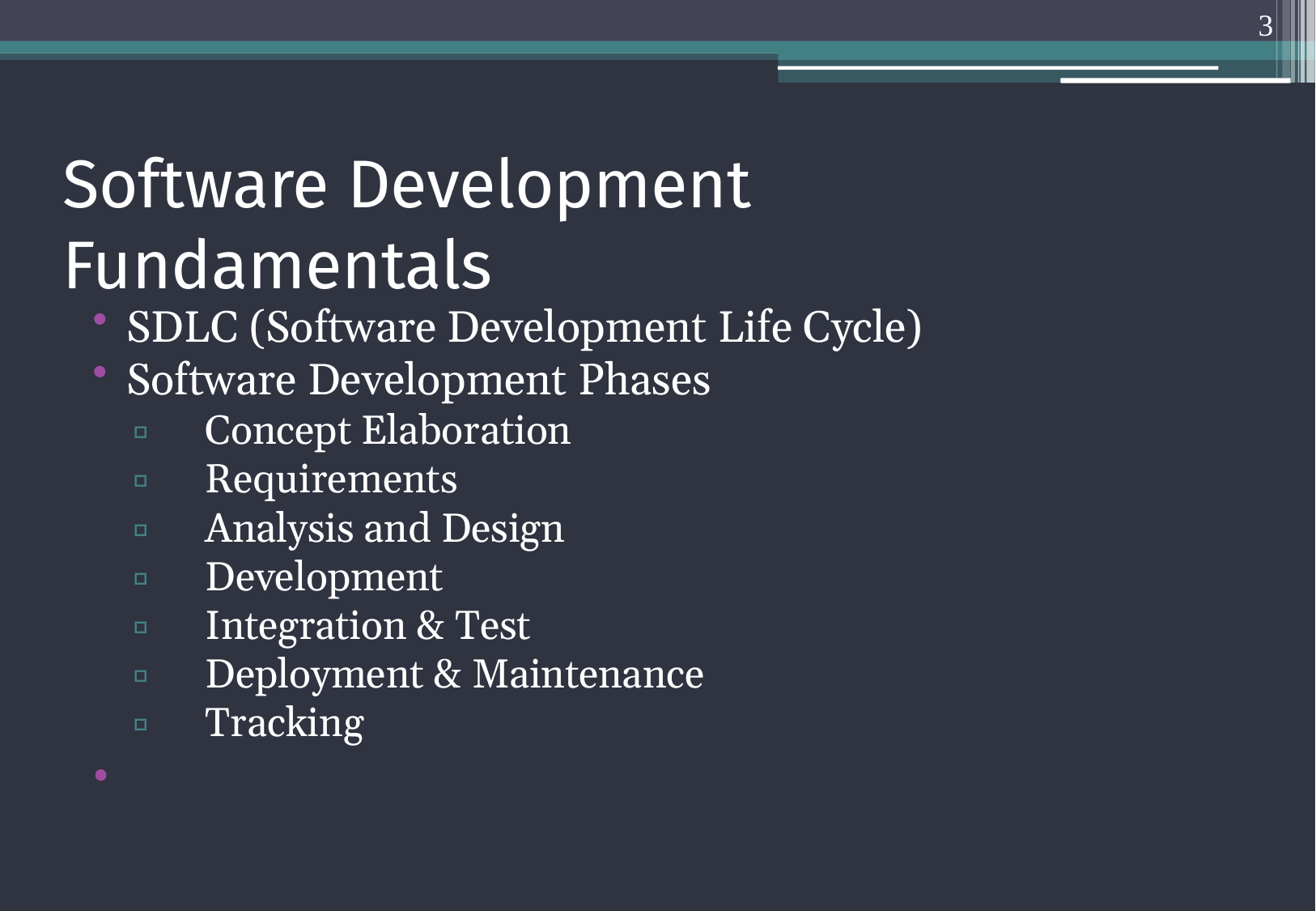

3

# Software Development Fundamentals
SDLC (Software Development Life Cycle)
Software Development Phases
▫	Concept Elaboration
▫	Requirements
▫	Analysis and Design
▫	Development
▫	Integration & Test
▫	Deployment & Maintenance
▫	Tracking
•